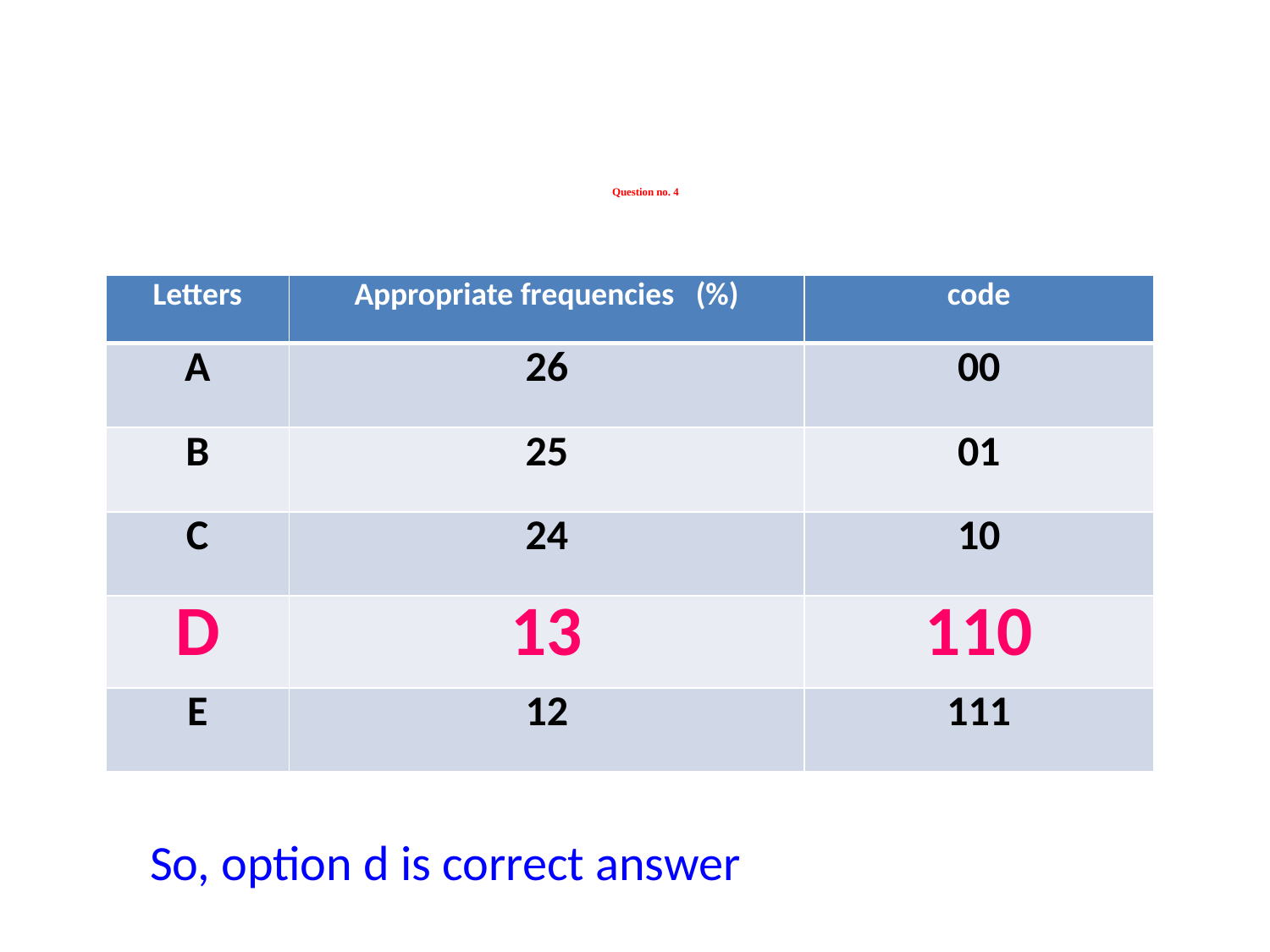

# Question no. 4

| Letters | Appropriate frequencies (%) | code |
| --- | --- | --- |
| A | 26 | 00 |
| B | 25 | 01 |
| C | 24 | 10 |
| D | 13 | 110 |
| E | 12 | 111 |
So, option d is correct answer